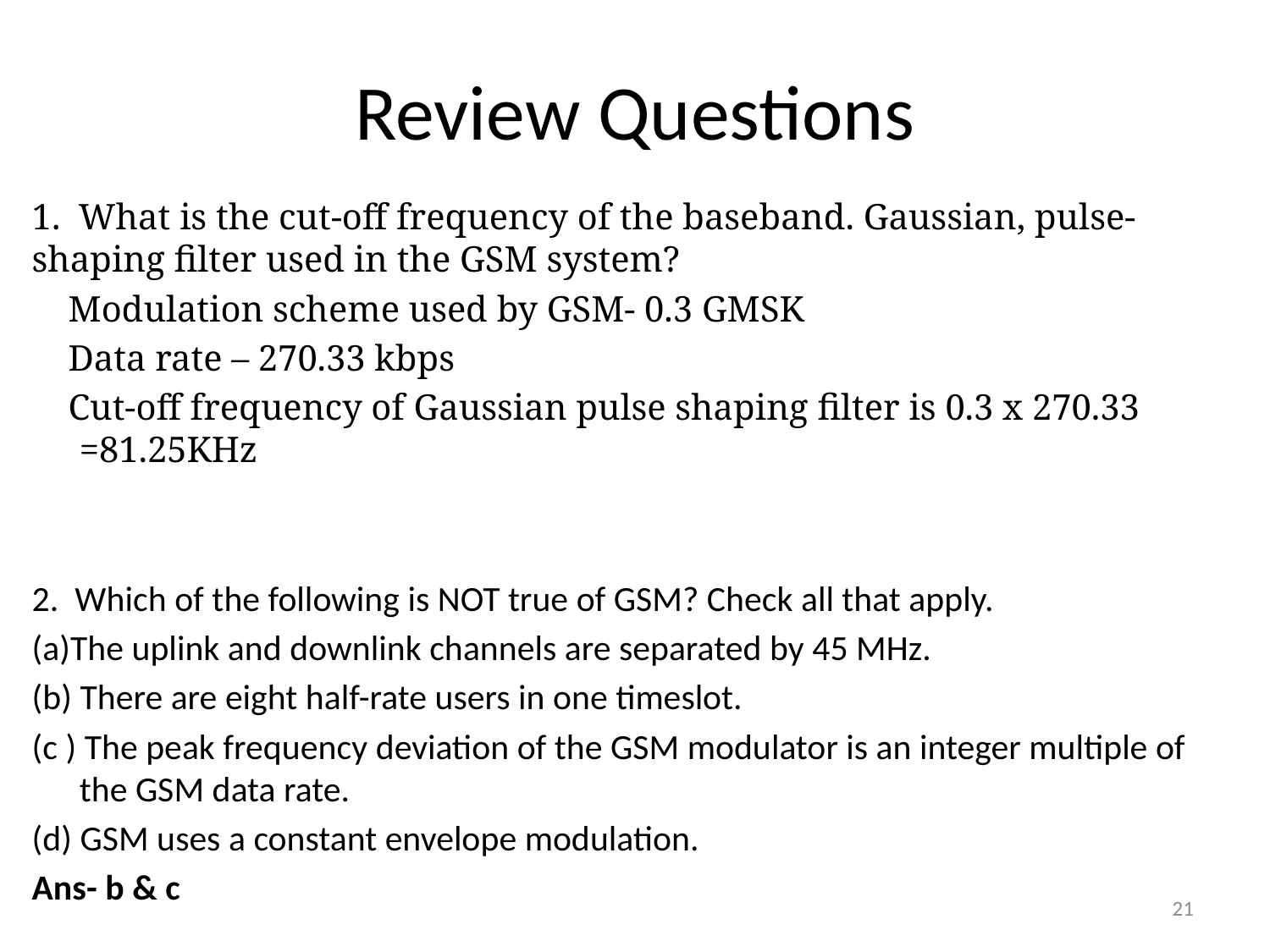

# Review Questions
1.  What is the cut-off frequency of the baseband. Gaussian, pulse-shaping filter used in the GSM system?
    Modulation scheme used by GSM- 0.3 GMSK
    Data rate – 270.33 kbps
    Cut-off frequency of Gaussian pulse shaping filter is 0.3 x 270.33 =81.25KHz

2.  Which of the following is NOT true of GSM? Check all that apply.
(a)The uplink and downlink channels are separated by 45 MHz.
(b) There are eight half-rate users in one timeslot.
(c ) The peak frequency deviation of the GSM modulator is an integer multiple of the GSM data rate.
(d) GSM uses a constant envelope modulation.
Ans- b & c

21